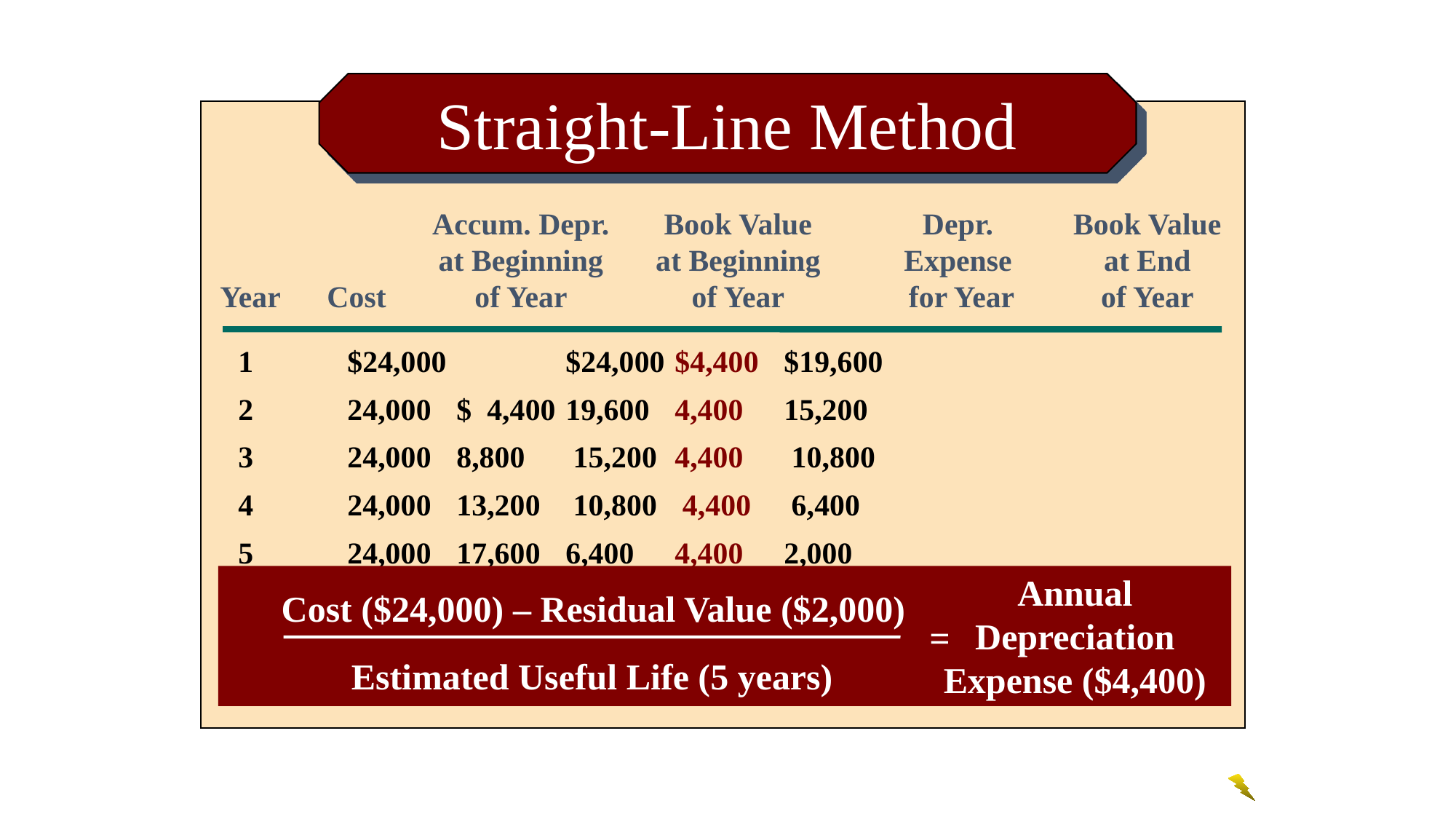

Straight-Line Method

		Accum. Depr.	Book Value	Depr.	Book Value
		at Beginning	at Beginning	Expense	at End
Year	Cost	of Year	of Year	 for Year	of Year

1	$24,000		$24,000	$4,400	$19,600
2	24,000	$  4,400	19,600	4,400	15,200
3	24,000	8,800	 15,200 	4,400	 10,800
4	24,000	13,200	 10,800 	 4,400 	 6,400
5	24,000	17,600	6,400	4,400	2,000
Annual Depreciation
Expense ($4,400)

Cost ($24,000) – Residual Value ($2,000)
=

Estimated Useful Life (5 years)